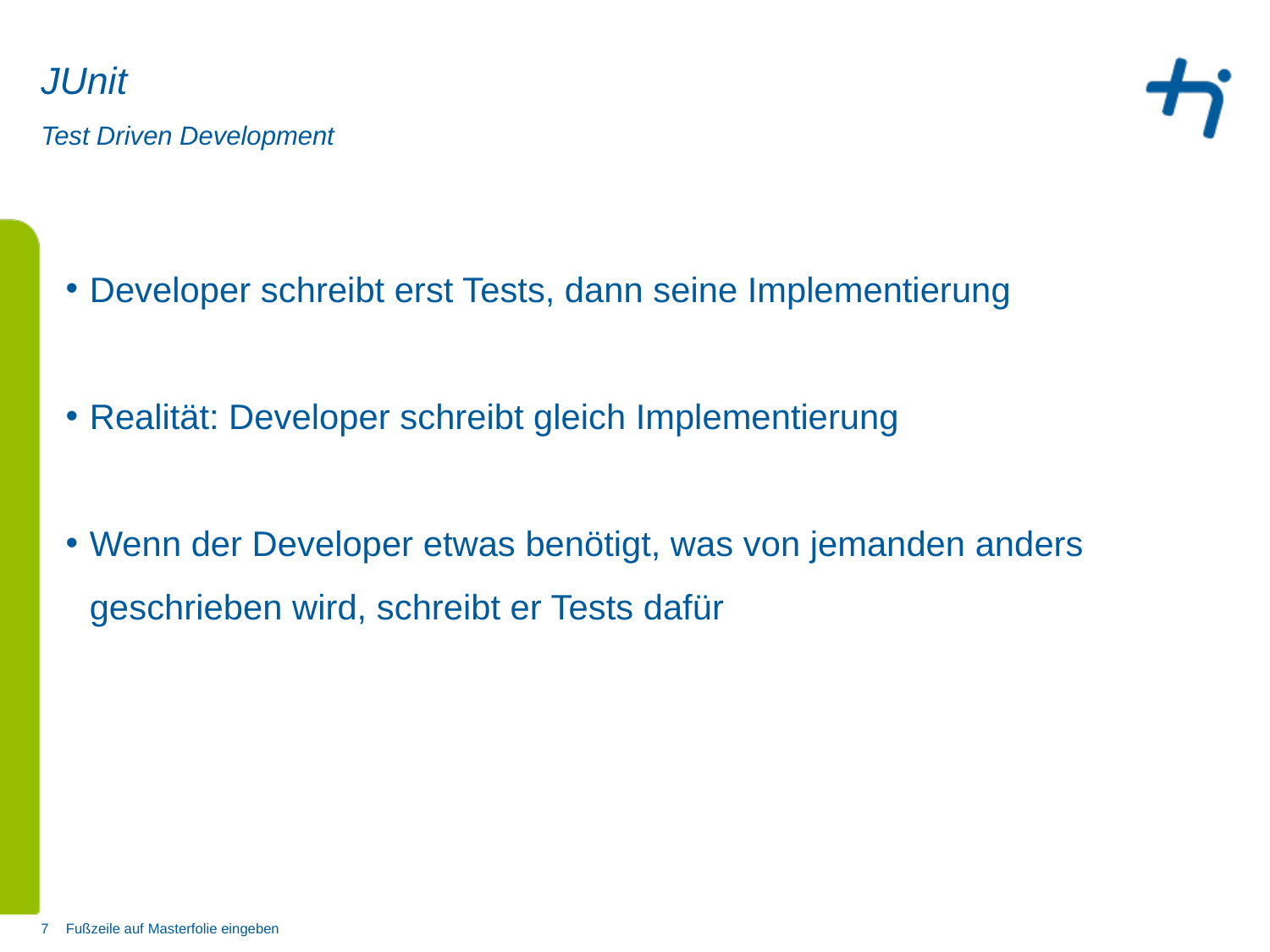

# JUnit
Test Driven Development

Developer schreibt erst Tests, dann seine Implementierung

Realität: Developer schreibt gleich Implementierung

Wenn der Developer etwas benötigt, was von jemanden anders geschrieben wird, schreibt er Tests dafür

7